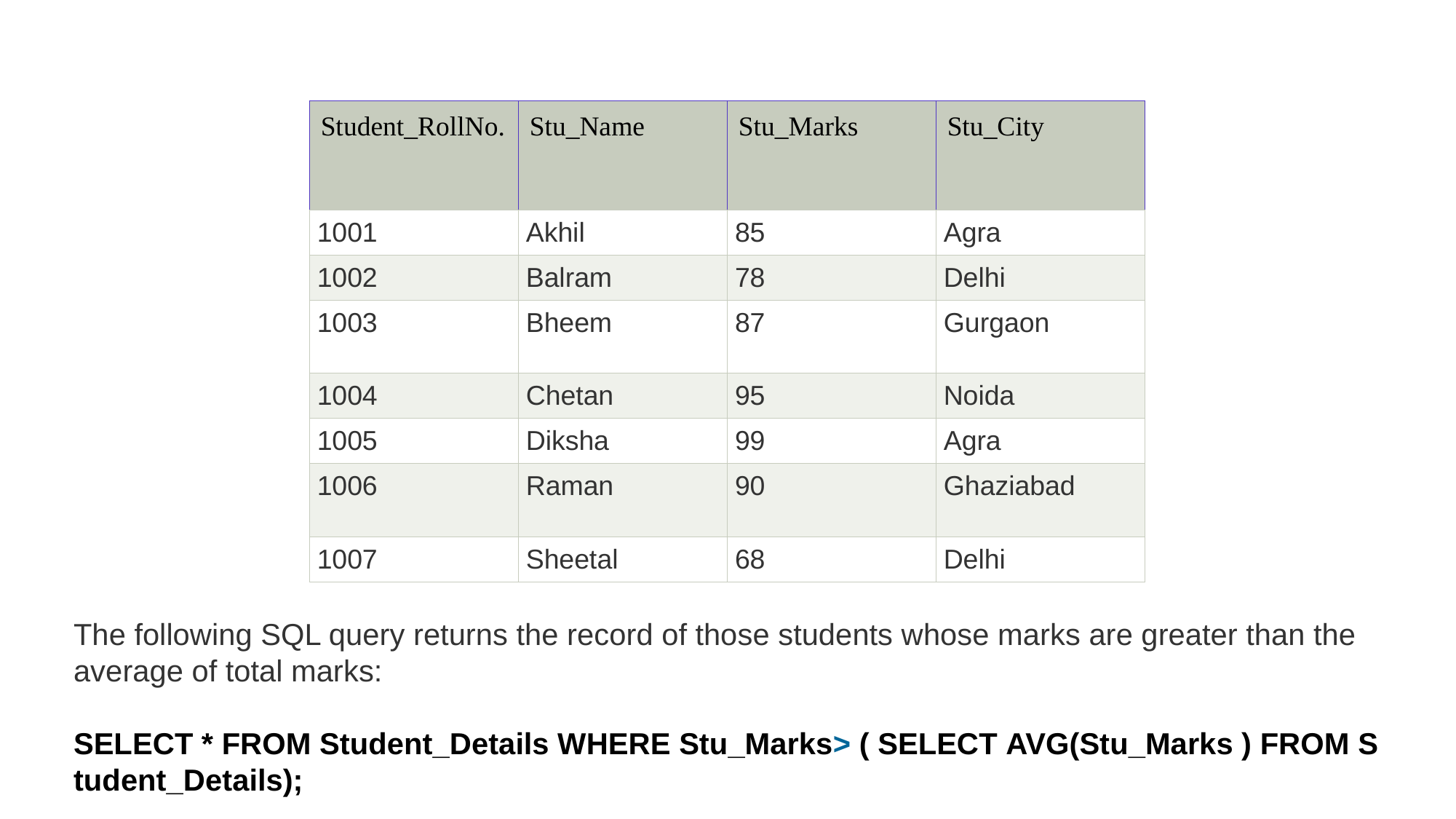

| Student\_RollNo. | Stu\_Name | Stu\_Marks | Stu\_City |
| --- | --- | --- | --- |
| 1001 | Akhil | 85 | Agra |
| 1002 | Balram | 78 | Delhi |
| 1003 | Bheem | 87 | Gurgaon |
| 1004 | Chetan | 95 | Noida |
| 1005 | Diksha | 99 | Agra |
| 1006 | Raman | 90 | Ghaziabad |
| 1007 | Sheetal | 68 | Delhi |
The following SQL query returns the record of those students whose marks are greater than the average of total marks:

SELECT * FROM Student_Details WHERE Stu_Marks> ( SELECT AVG(Stu_Marks ) FROM Student_Details);